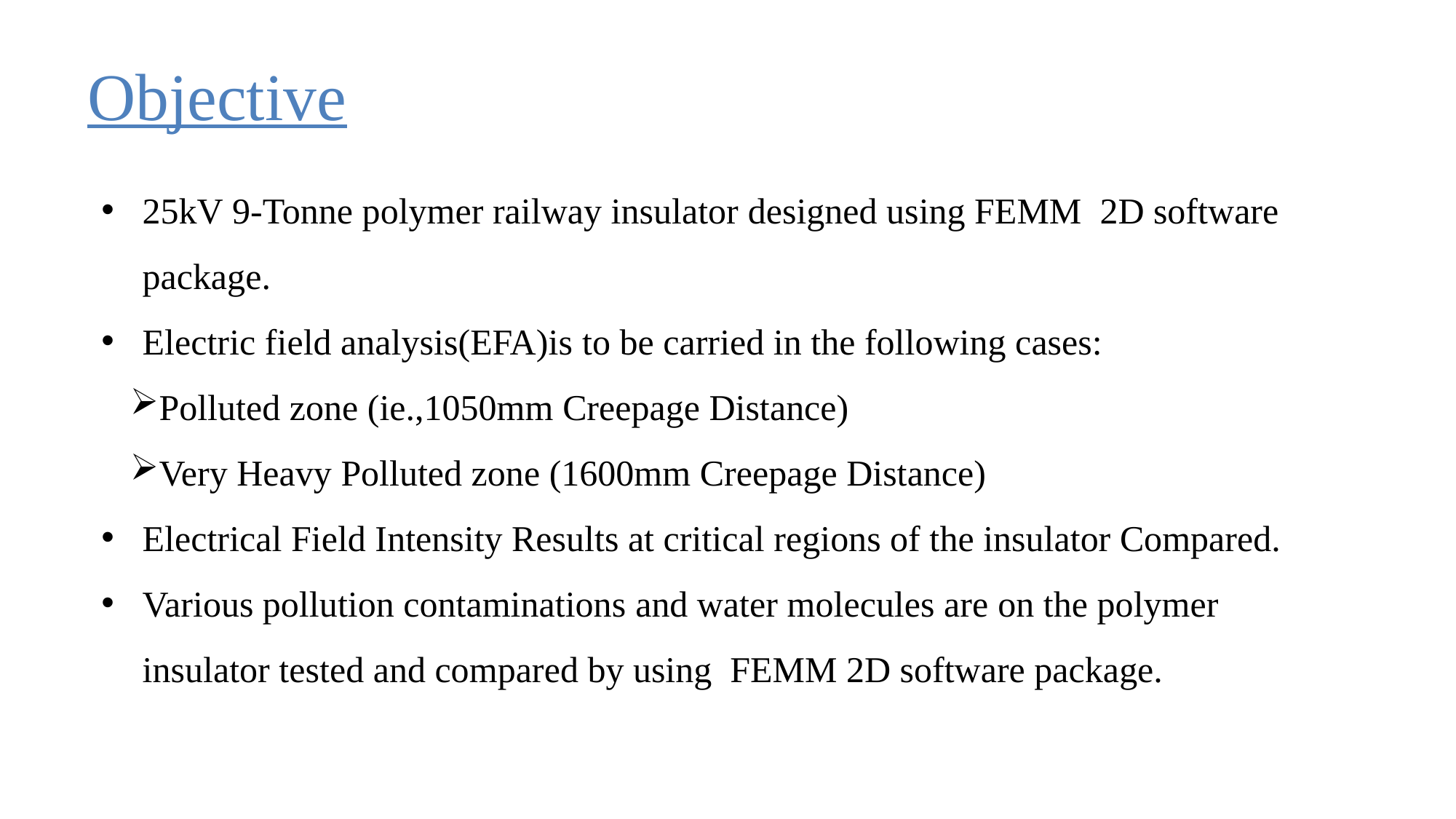

Objective
25kV 9-Tonne polymer railway insulator designed using FEMM  2D software package.
Electric field analysis(EFA)is to be carried in the following cases:
Polluted zone (ie.,1050mm Creepage Distance)
Very Heavy Polluted zone (1600mm Creepage Distance)
Electrical Field Intensity Results at critical regions of the insulator Compared.
Various pollution contaminations and water molecules are on the polymer insulator tested and compared by using  FEMM 2D software package.